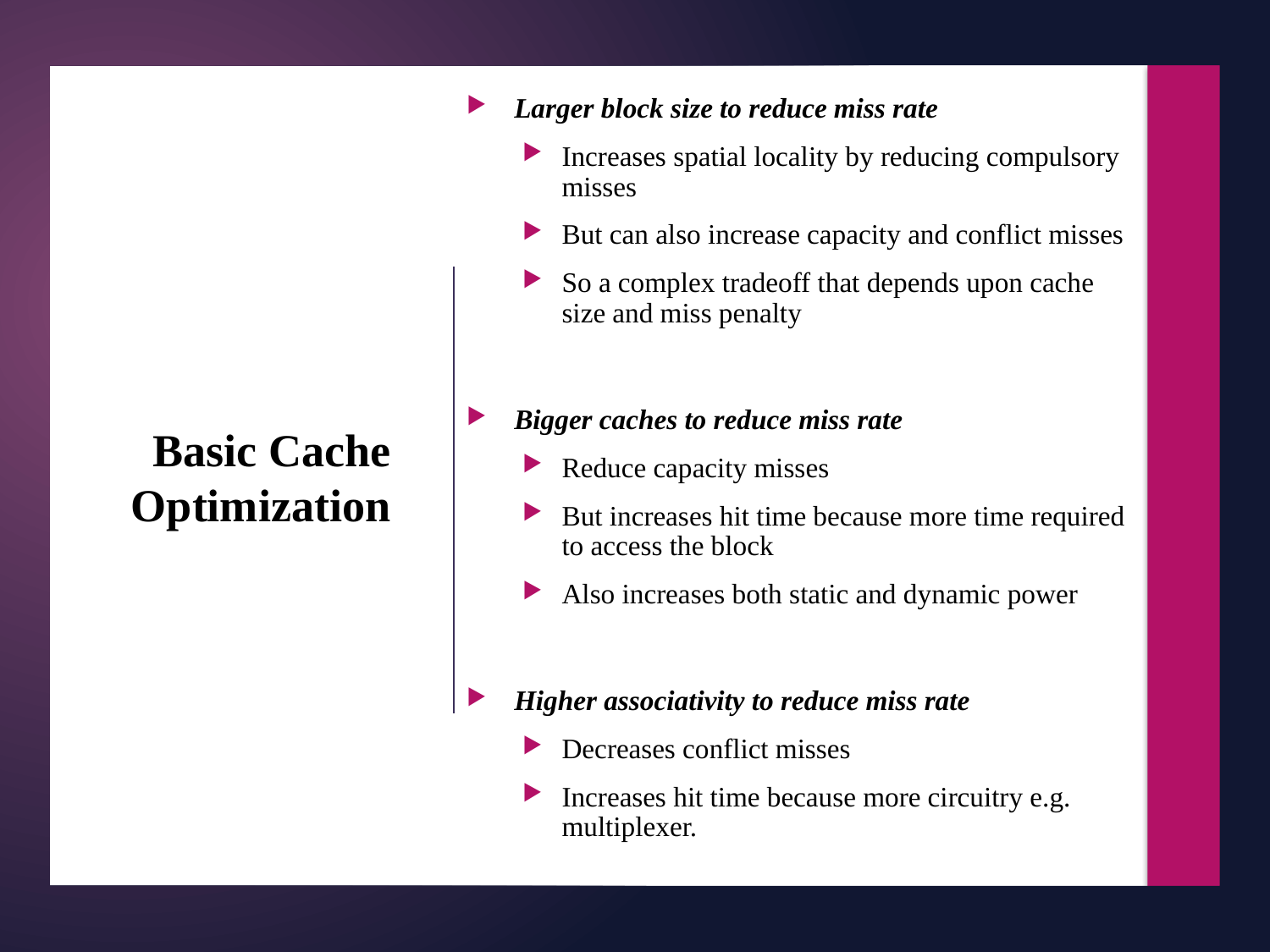

2
Larger block size to reduce miss rate
Increases spatial locality by reducing compulsory misses
But can also increase capacity and conflict misses
So a complex tradeoff that depends upon cache size and miss penalty

Bigger caches to reduce miss rate
Reduce capacity misses
But increases hit time because more time required to access the block
Also increases both static and dynamic power

Higher associativity to reduce miss rate
Decreases conflict misses
Increases hit time because more circuitry e.g. multiplexer.

# Basic Cache Optimization